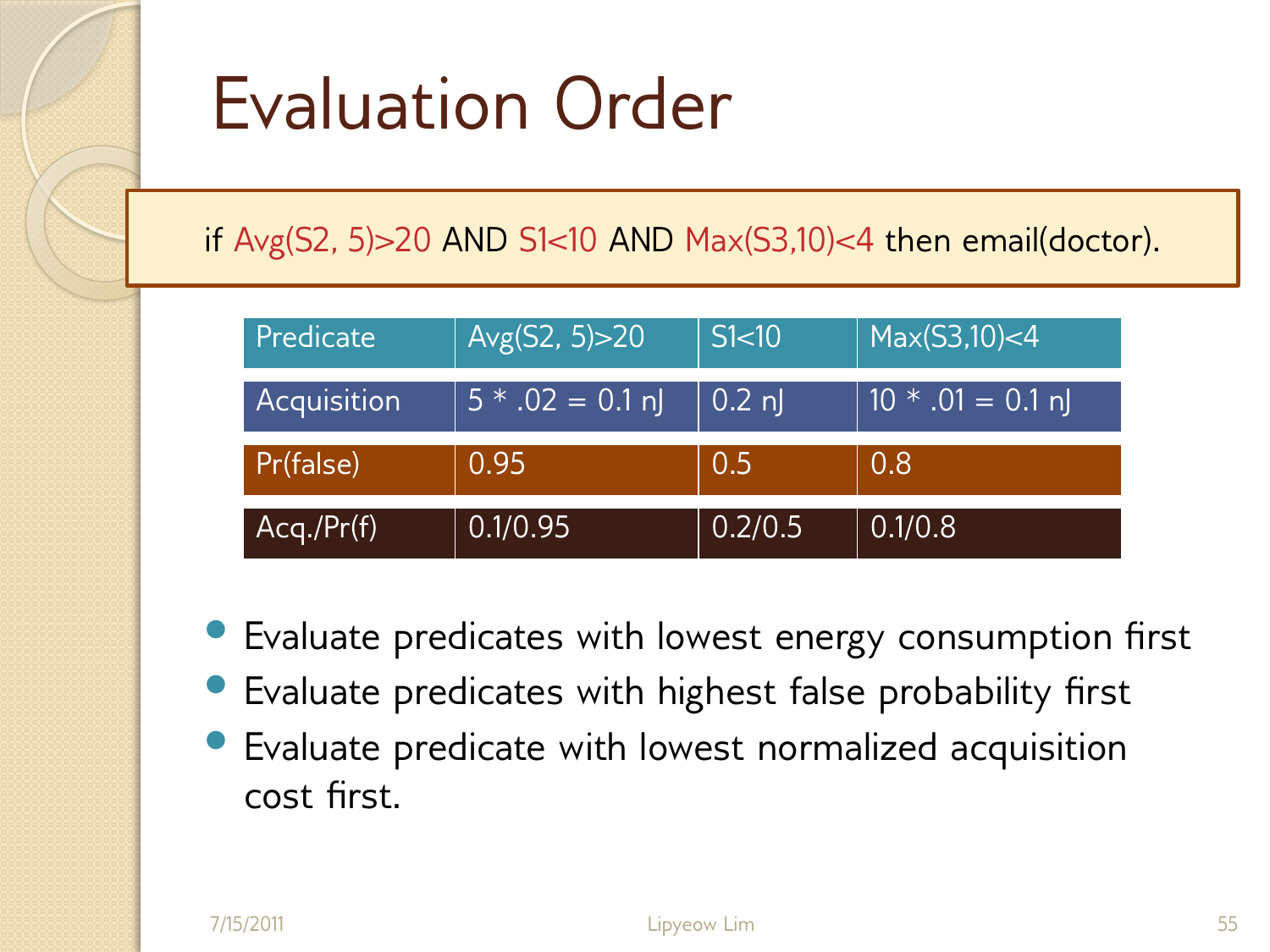

# Evaluation Order
if Avg(S2, 5)>20 AND S1<10 AND Max(S3,10)<4 then email(doctor).
| Predicate | Avg(S2, 5)>20 | S1<10 | Max(S3,10)<4 |
| --- | --- | --- | --- |
| Acquisition | 5 \* .02 = 0.1 nJ | 0.2 nJ | 10 \* .01 = 0.1 nJ |
| --- | --- | --- | --- |
| Pr(false) | 0.95 | 0.5 | 0.8 |
| --- | --- | --- | --- |
| Acq./Pr(f) | 0.1/0.95 | 0.2/0.5 | 0.1/0.8 |
| --- | --- | --- | --- |
Evaluate predicates with lowest energy consumption first
Evaluate predicates with highest false probability first
Evaluate predicate with lowest normalized acquisition cost first.
7/15/2011
Lipyeow Lim
55